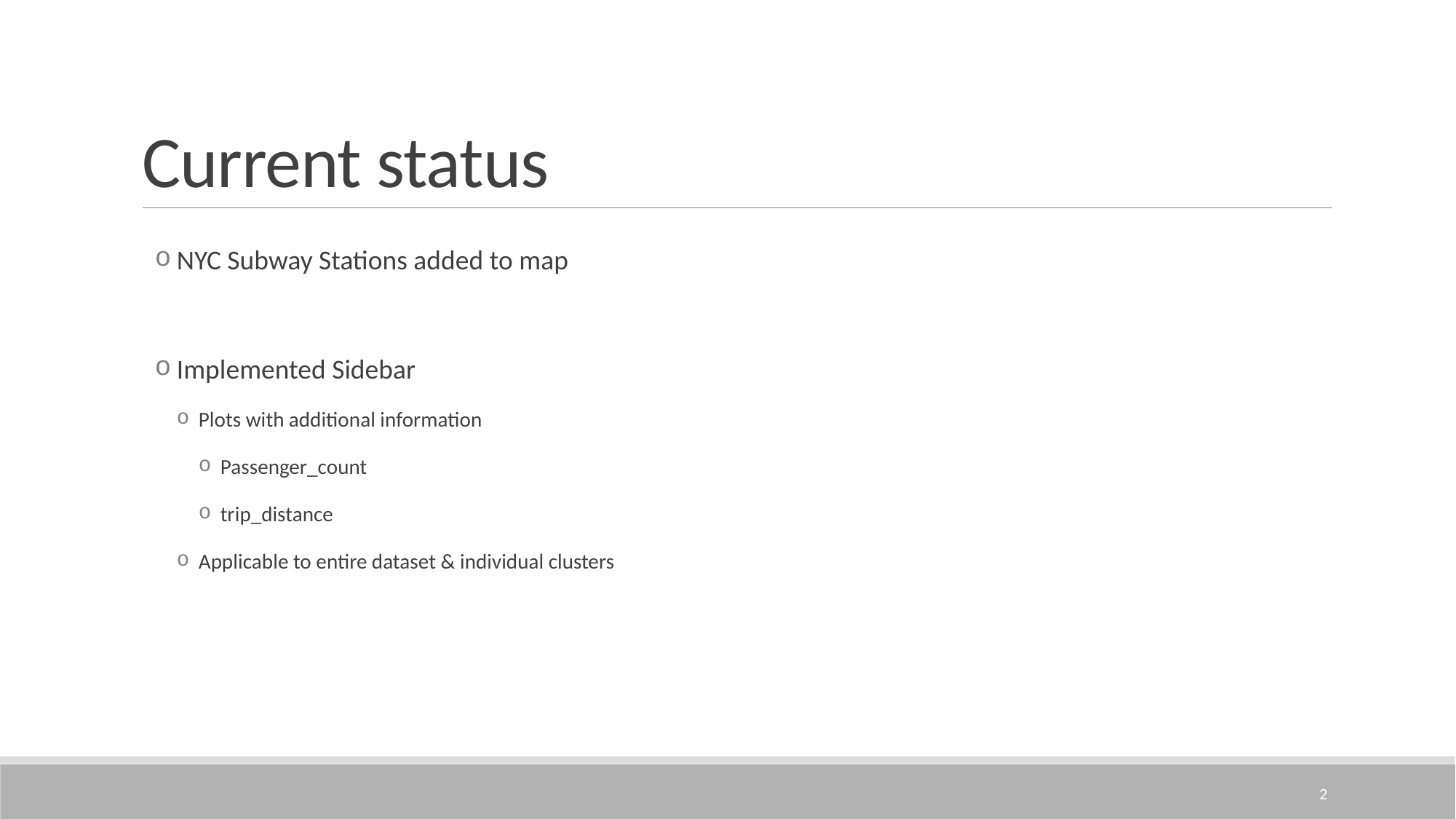

# Current status
NYC Subway Stations added to map

Implemented Sidebar
Plots with additional information
Passenger_count
trip_distance
Applicable to entire dataset & individual clusters

2